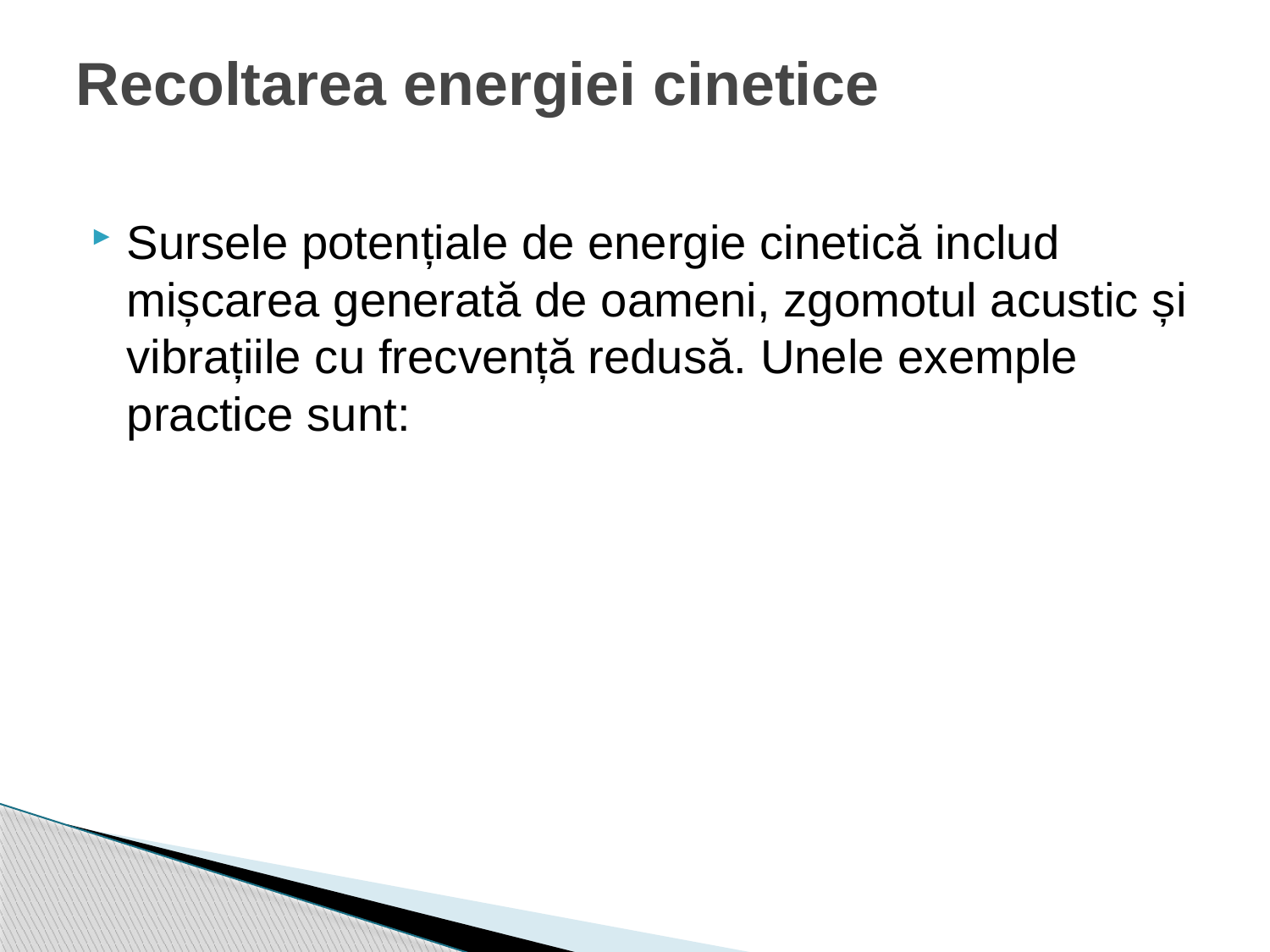

# Recoltarea energiei cinetice
Sursele potențiale de energie cinetică includ mișcarea generată de oameni, zgomotul acustic și vibrațiile cu frecvență redusă. Unele exemple practice sunt: